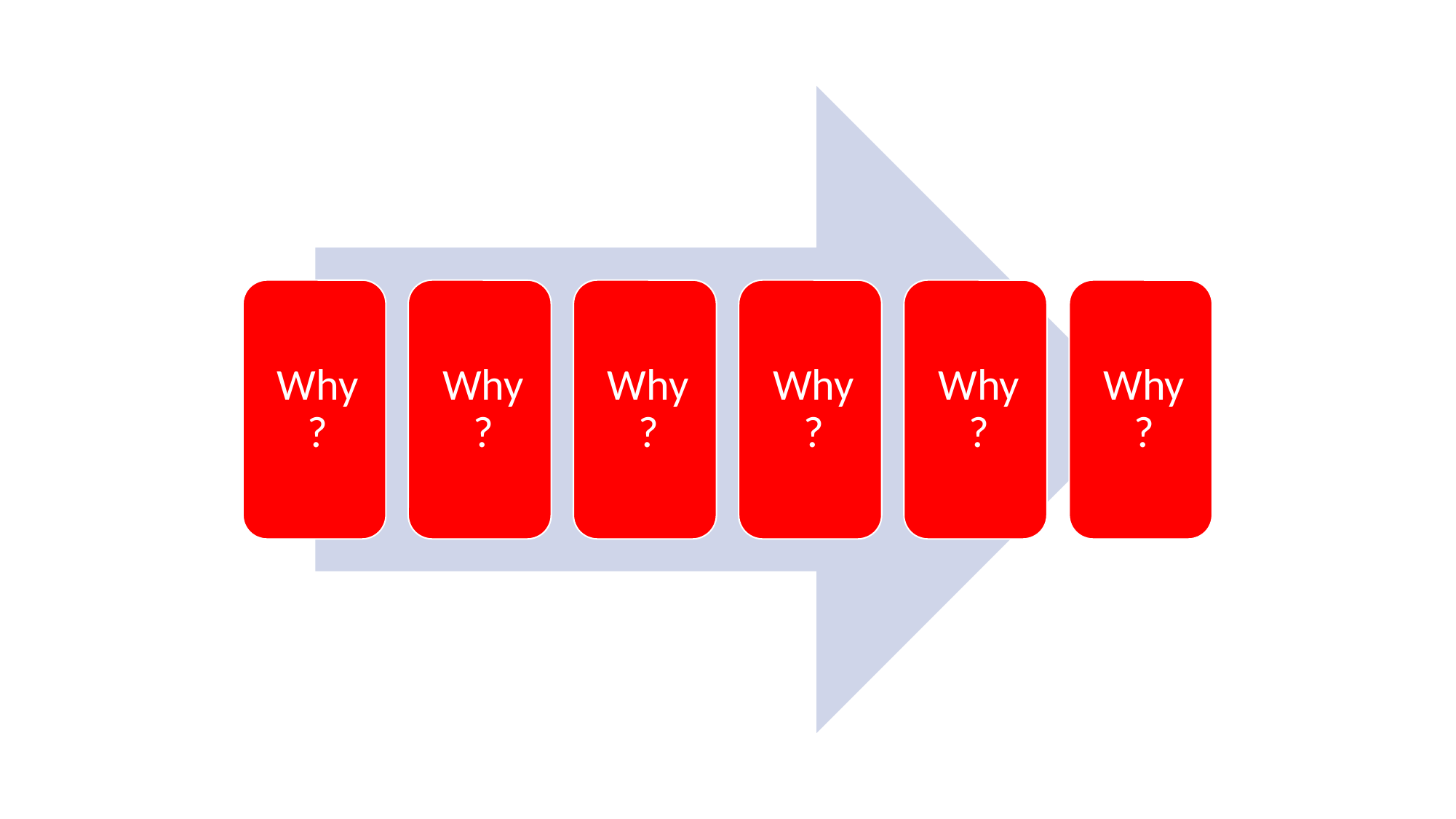

Organizational Chart Or Process Flow
Why?
Why?
Why?
Why?
Why?
Why?